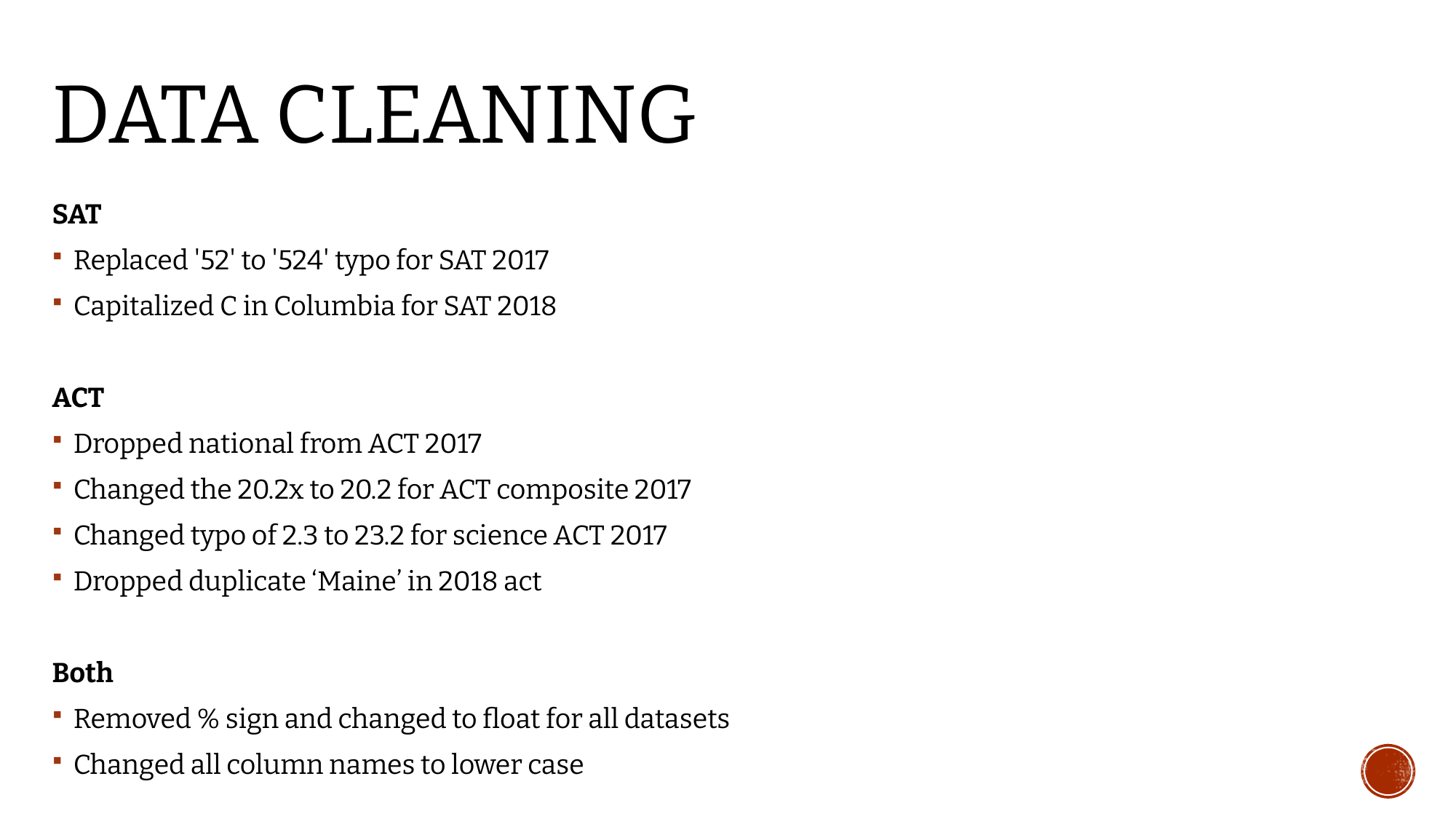

# Data CLEANING
SAT
Replaced '52' to '524' typo for SAT 2017
Capitalized C in Columbia for SAT 2018

ACT
Dropped national from ACT 2017
Changed the 20.2x to 20.2 for ACT composite 2017
Changed typo of 2.3 to 23.2 for science ACT 2017
Dropped duplicate ‘Maine’ in 2018 act

Both
Removed % sign and changed to float for all datasets
Changed all column names to lower case